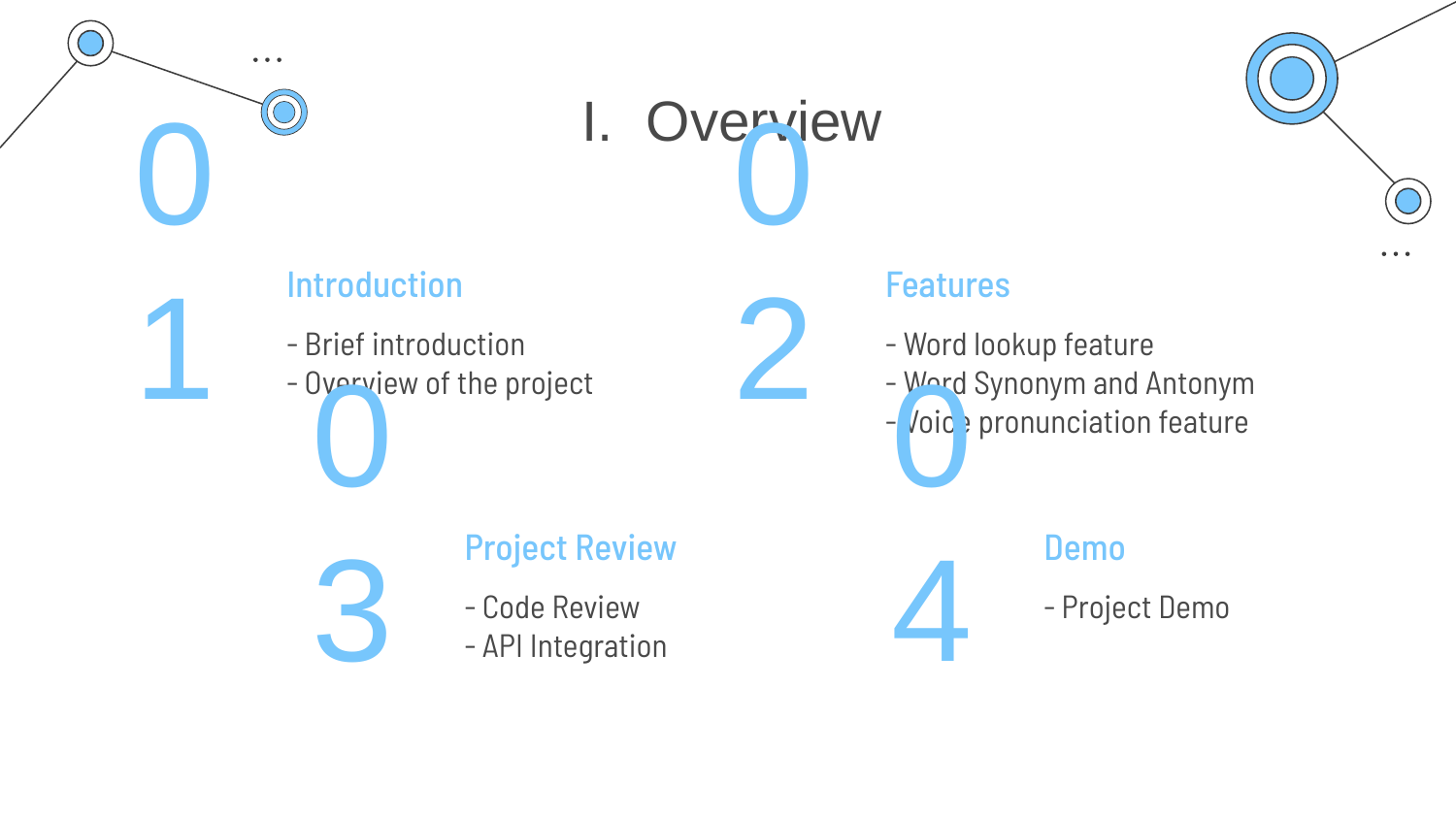

# Overview
Introduction
Features
01
02
- Brief introduction
- Overview of the project
- Word lookup feature
- Word Synonym and Antonym
- Voice pronunciation feature
Project Review
Demo
03
04
- Code Review
- API Integration
- Project Demo